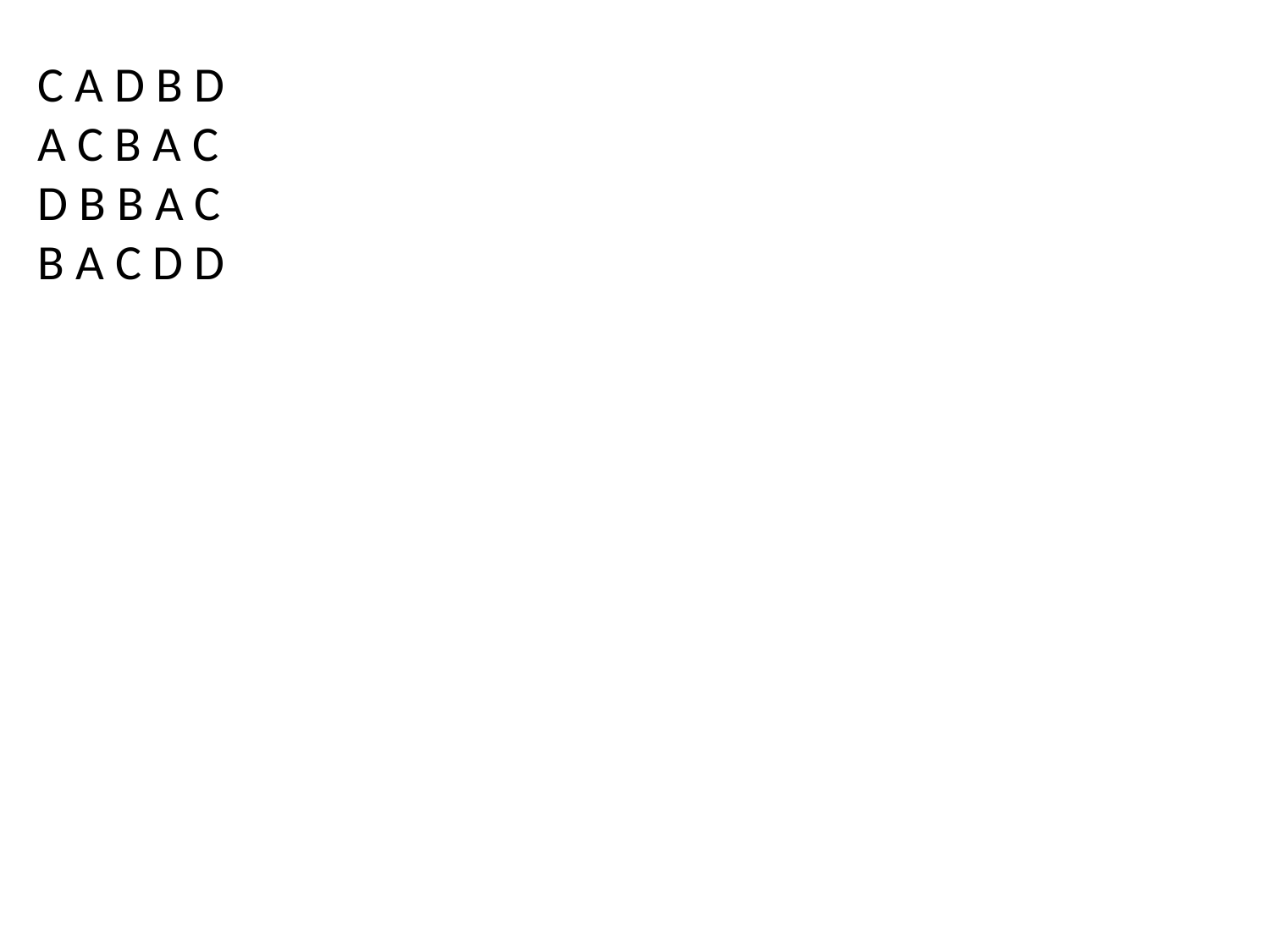

C A D B D
A C B A C
D B B A C
B A C D D